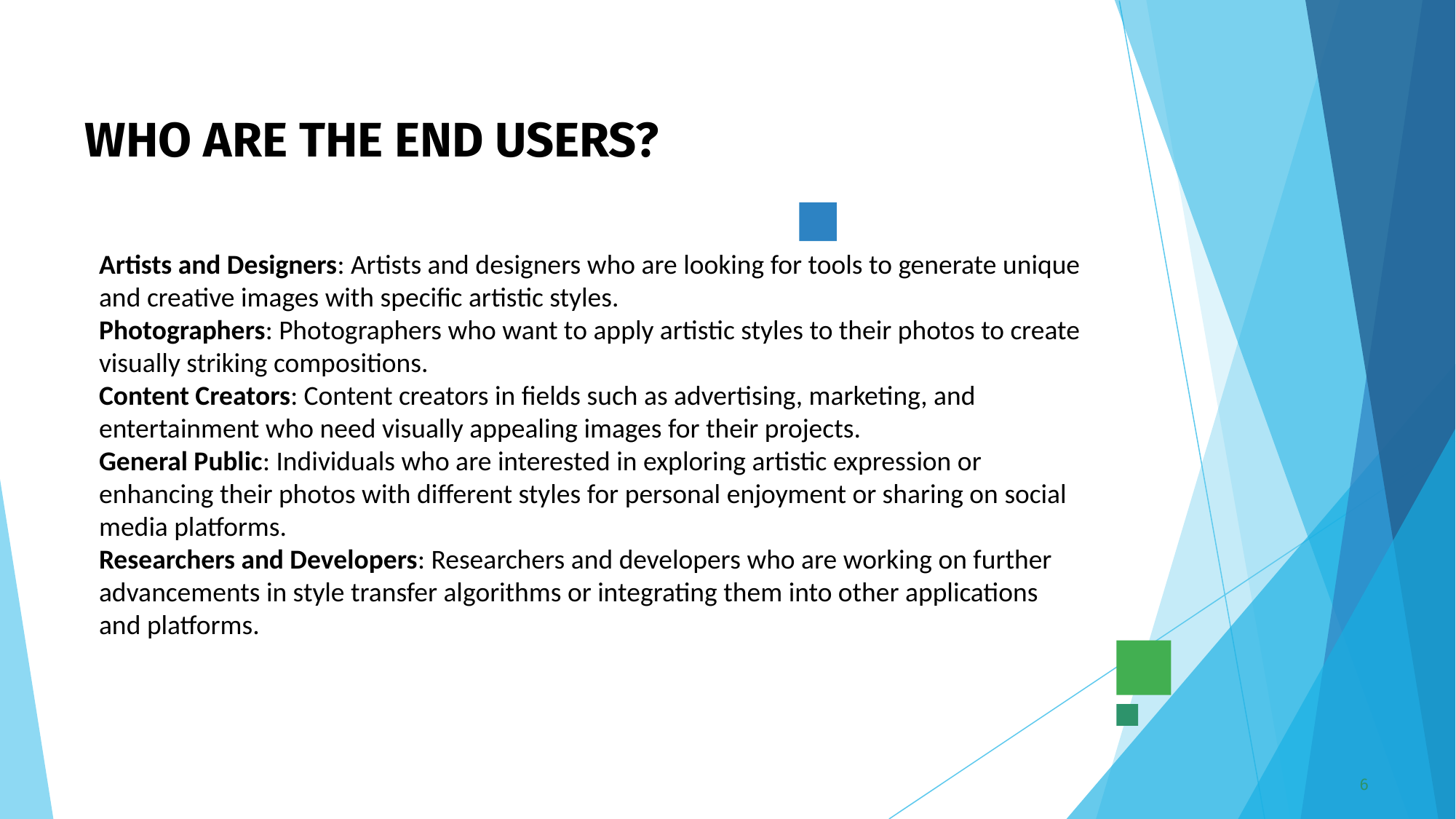

# WHO ARE THE END USERS?

Artists and Designers: Artists and designers who are looking for tools to generate unique and creative images with specific artistic styles.
Photographers: Photographers who want to apply artistic styles to their photos to create visually striking compositions.
Content Creators: Content creators in fields such as advertising, marketing, and entertainment who need visually appealing images for their projects.
General Public: Individuals who are interested in exploring artistic expression or enhancing their photos with different styles for personal enjoyment or sharing on social media platforms.
Researchers and Developers: Researchers and developers who are working on further advancements in style transfer algorithms or integrating them into other applications and platforms.

6